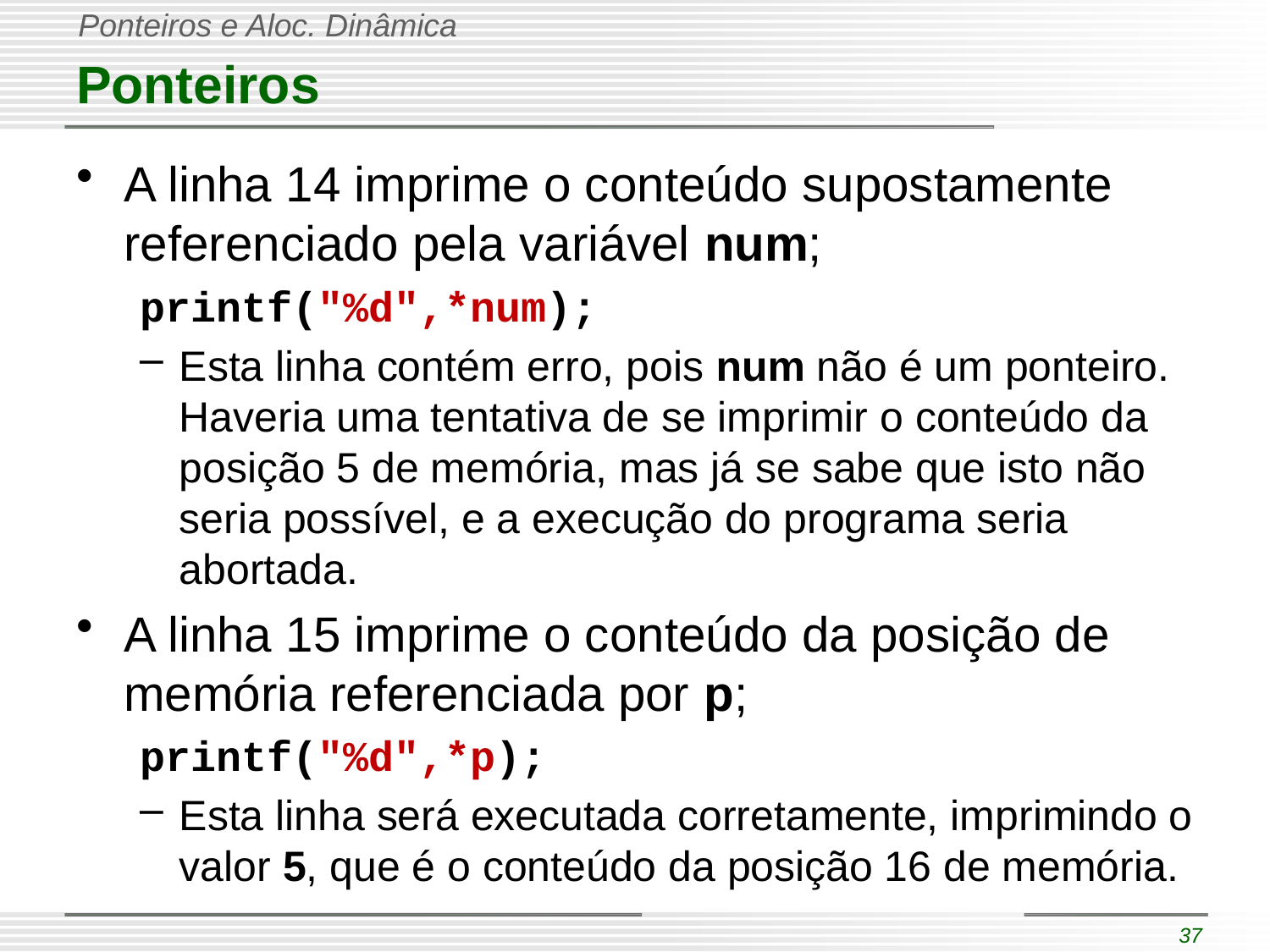

# Ponteiros
A linha 14 imprime o conteúdo supostamente referenciado pela variável num;
printf("%d",*num);
Esta linha contém erro, pois num não é um ponteiro. Haveria uma tentativa de se imprimir o conteúdo da posição 5 de memória, mas já se sabe que isto não seria possível, e a execução do programa seria abortada.
A linha 15 imprime o conteúdo da posição de memória referenciada por p;
printf("%d",*p);
Esta linha será executada corretamente, imprimindo o valor 5, que é o conteúdo da posição 16 de memória.